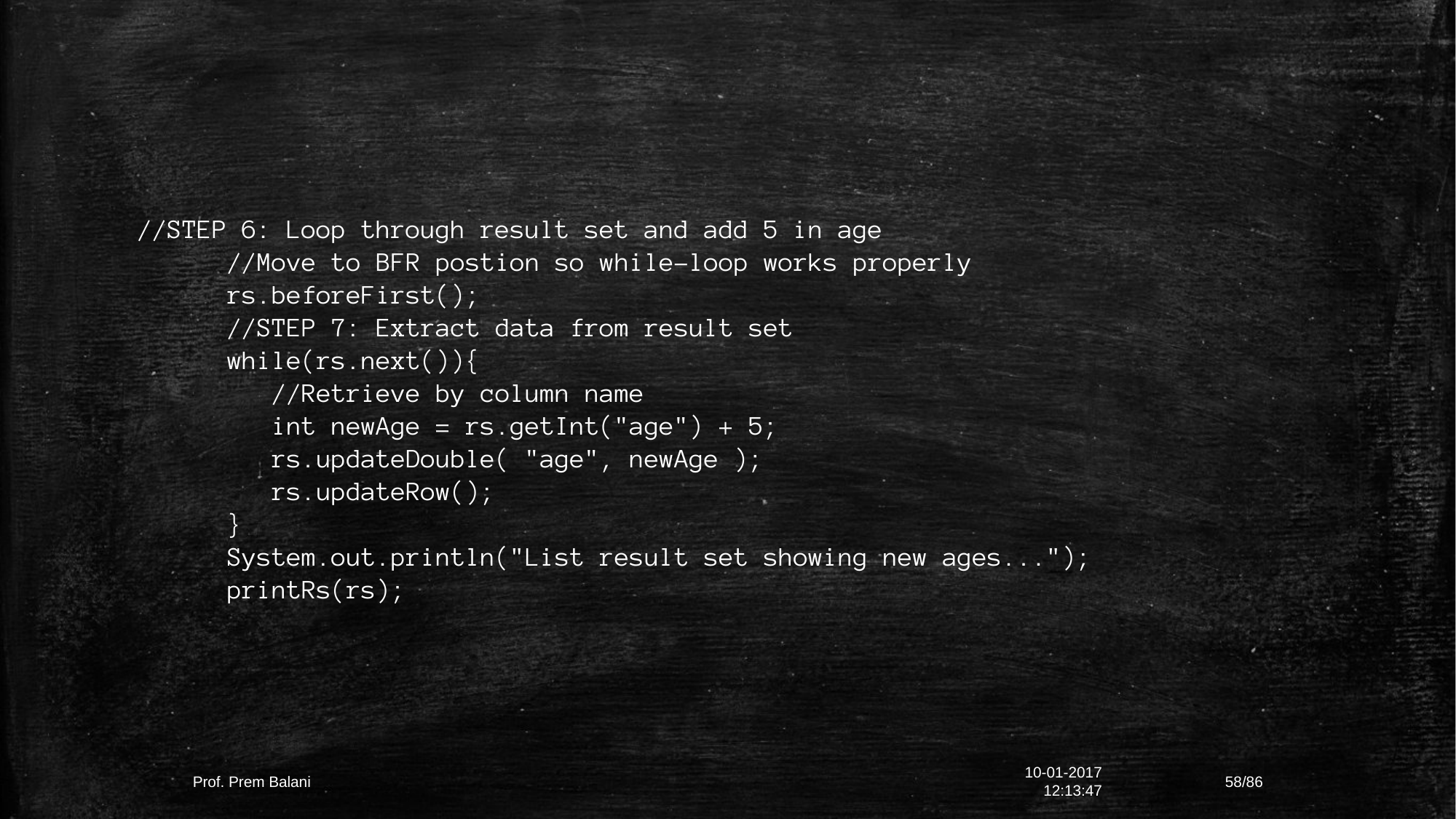

//STEP 6: Loop through result set and add 5 in age
      //Move to BFR postion so while-loop works properly
      rs.beforeFirst();
      //STEP 7: Extract data from result set
      while(rs.next()){
         //Retrieve by column name
         int newAge = rs.getInt("age") + 5;
         rs.updateDouble( "age", newAge );
         rs.updateRow();
      }
      System.out.println("List result set showing new ages...");
      printRs(rs);
Prof. Prem Balani
10-01-2017 12:13:47
58/86